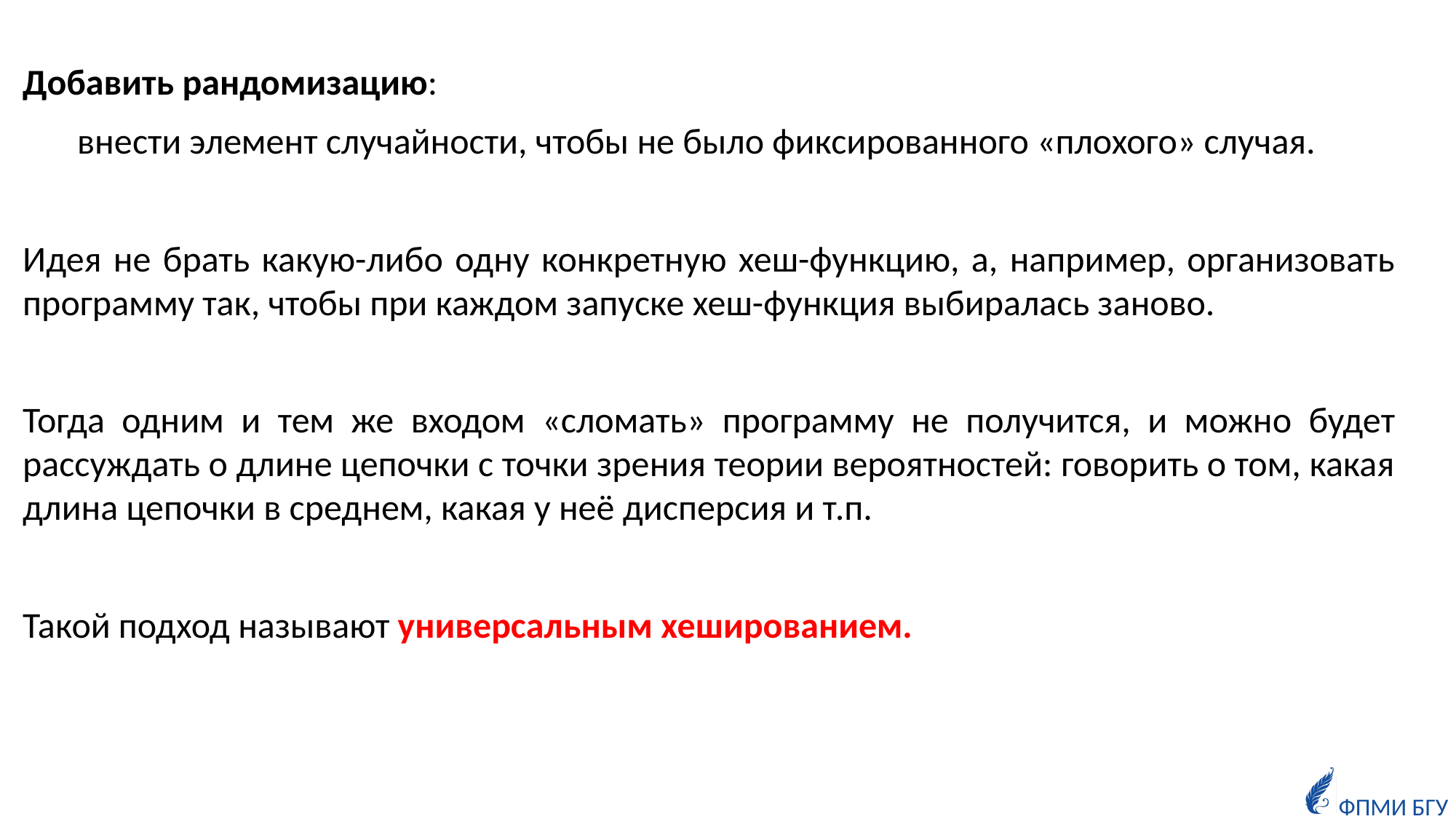

Добавить рандомизацию:
внести элемент случайности, чтобы не было фиксированного «плохого» случая.

Идея не брать какую-либо одну конкретную хеш-функцию, а, например, организовать программу так, чтобы при каждом запуске хеш-функция выбиралась заново.

Тогда одним и тем же входом «сломать» программу не получится, и можно будет рассуждать о длине цепочки с точки зрения теории вероятностей: говорить о том, какая длина цепочки в среднем, какая у неё дисперсия и т.п.

Такой подход называют универсальным хешированием.